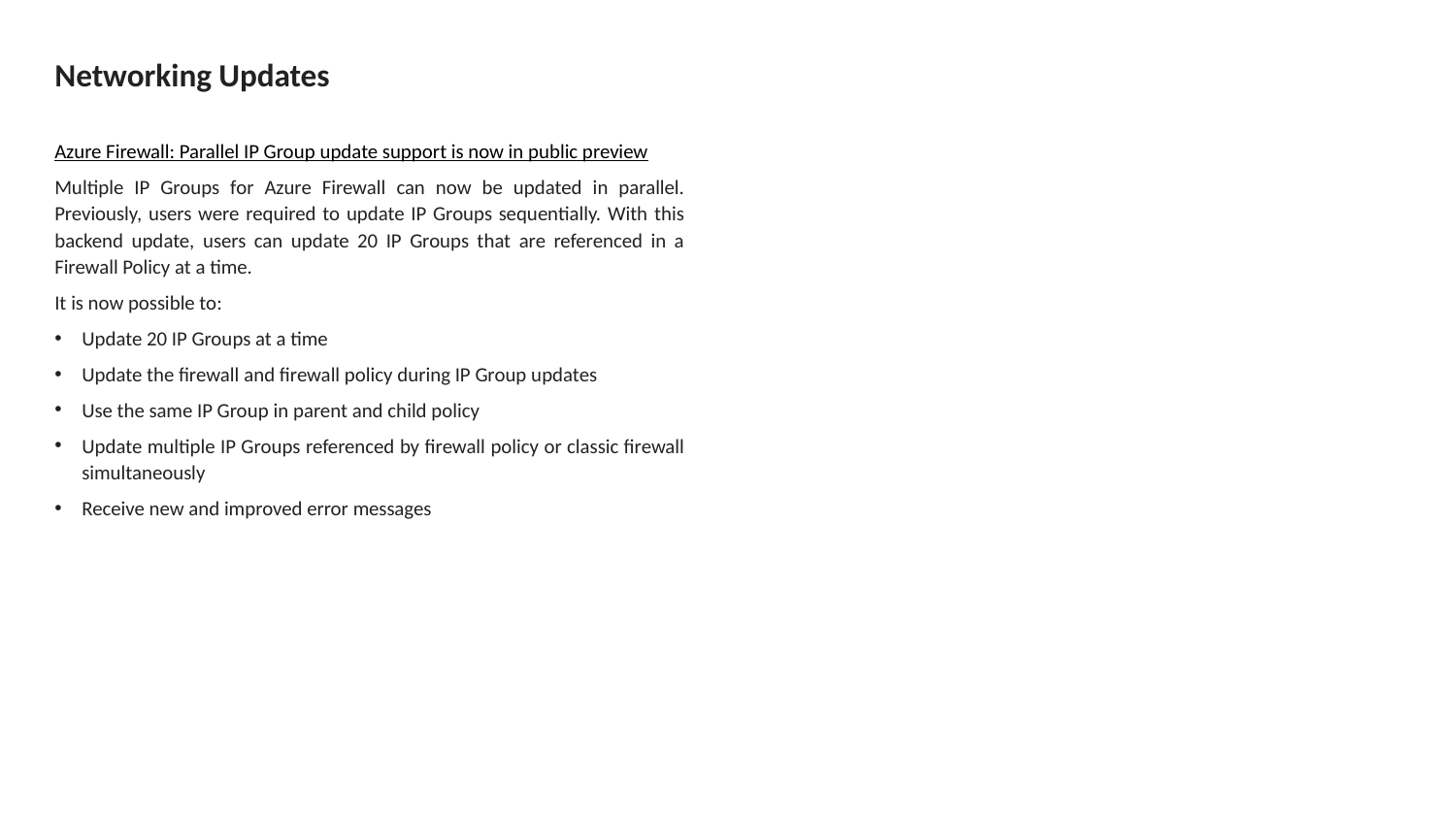

# Networking Updates
Azure Firewall: Parallel IP Group update support is now in public preview
Multiple IP Groups for Azure Firewall can now be updated in parallel. Previously, users were required to update IP Groups sequentially. With this backend update, users can update 20 IP Groups that are referenced in a Firewall Policy at a time.
It is now possible to:
Update 20 IP Groups at a time
Update the firewall and firewall policy during IP Group updates
Use the same IP Group in parent and child policy
Update multiple IP Groups referenced by firewall policy or classic firewall simultaneously
Receive new and improved error messages